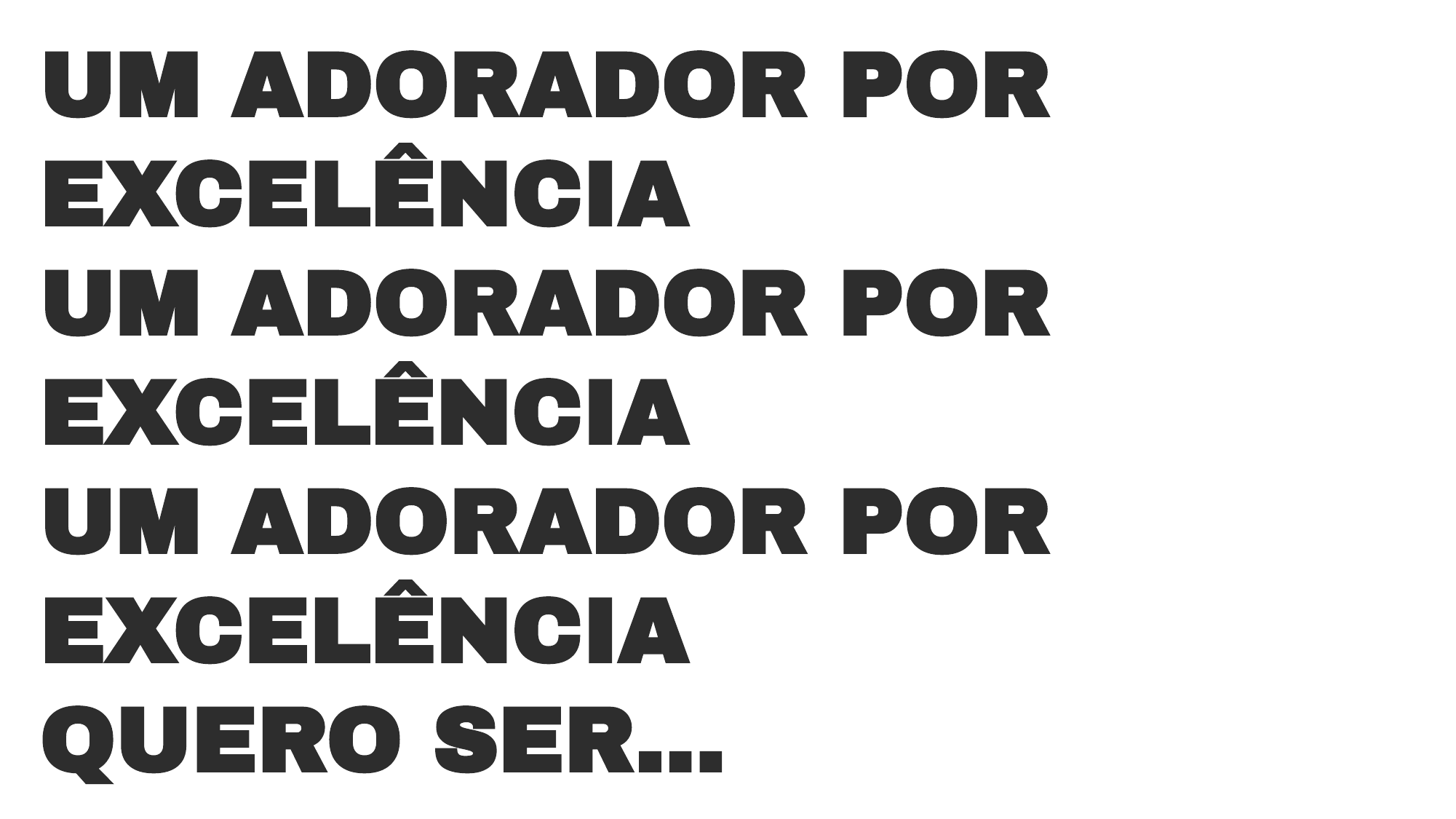

UM ADORADOR POR EXCELÊNCIA
UM ADORADOR POR EXCELÊNCIA
UM ADORADOR POR EXCELÊNCIA
QUERO SER...